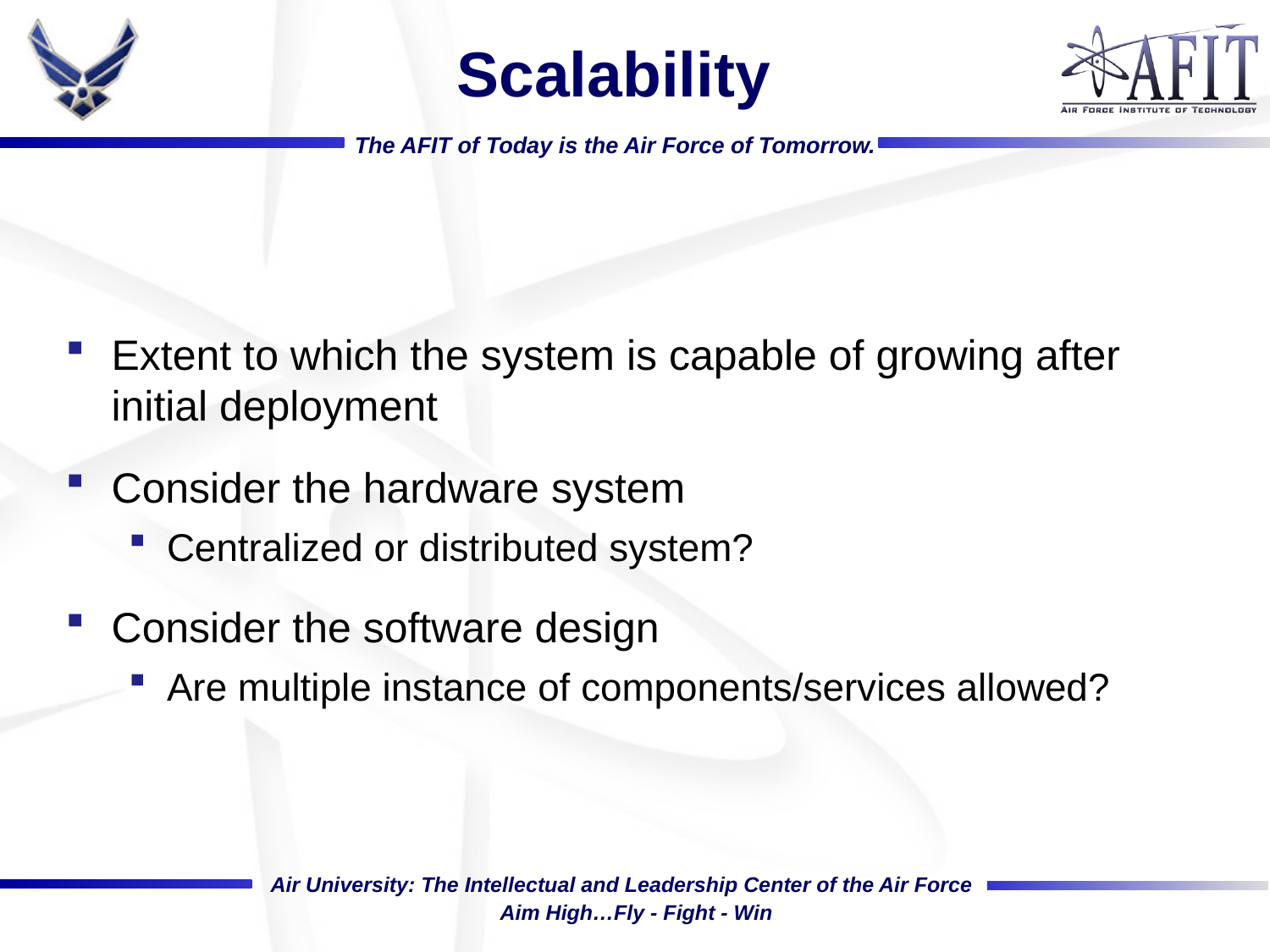

# Scalability
Extent to which the system is capable of growing after initial deployment
Consider the hardware system
Centralized or distributed system?
Consider the software design
Are multiple instance of components/services allowed?